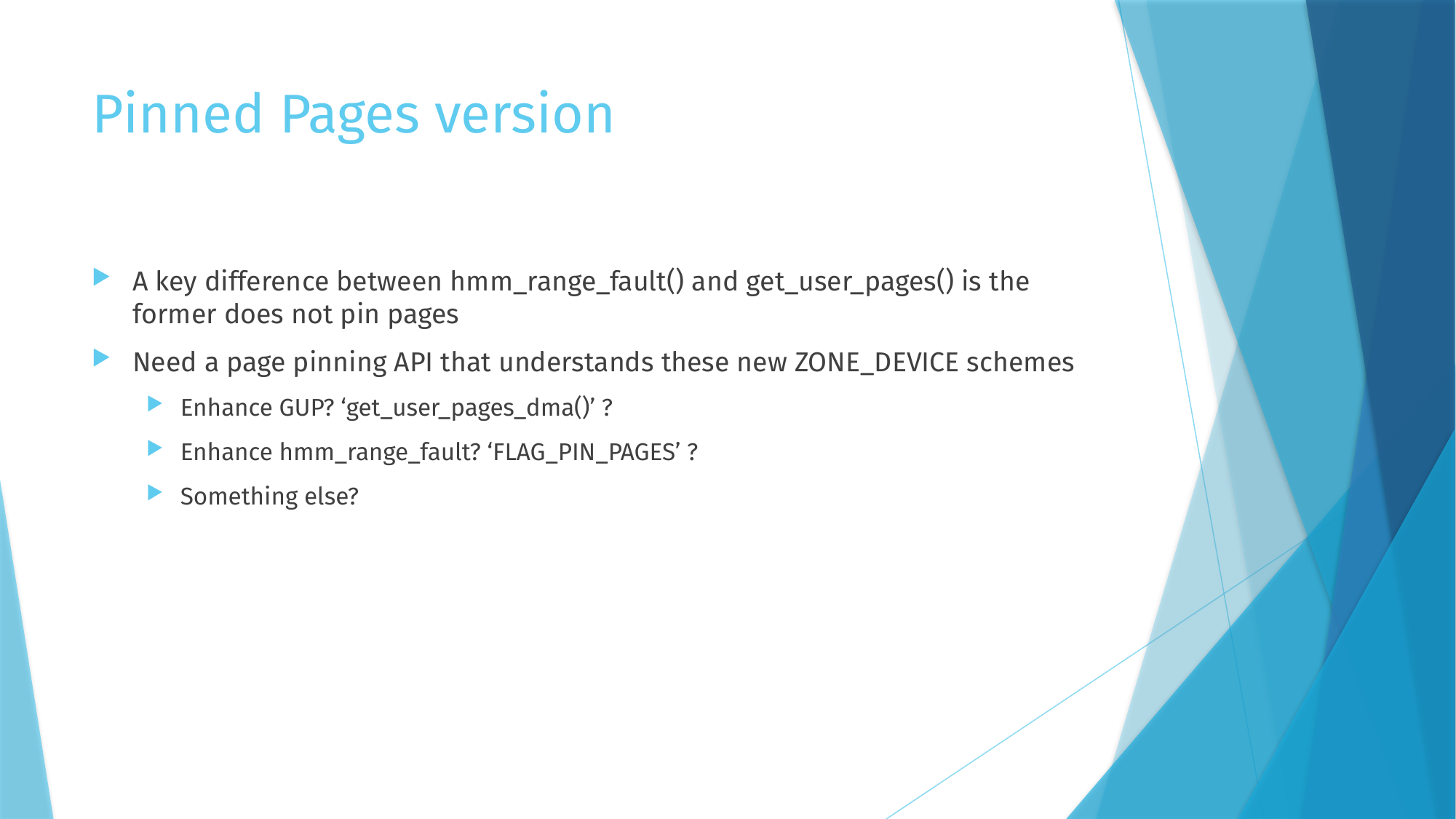

# Pinned Pages version
A key difference between hmm_range_fault() and get_user_pages() is the former does not pin pages
Need a page pinning API that understands these new ZONE_DEVICE schemes
Enhance GUP? ‘get_user_pages_dma()’ ?
Enhance hmm_range_fault? ‘FLAG_PIN_PAGES’ ?
Something else?